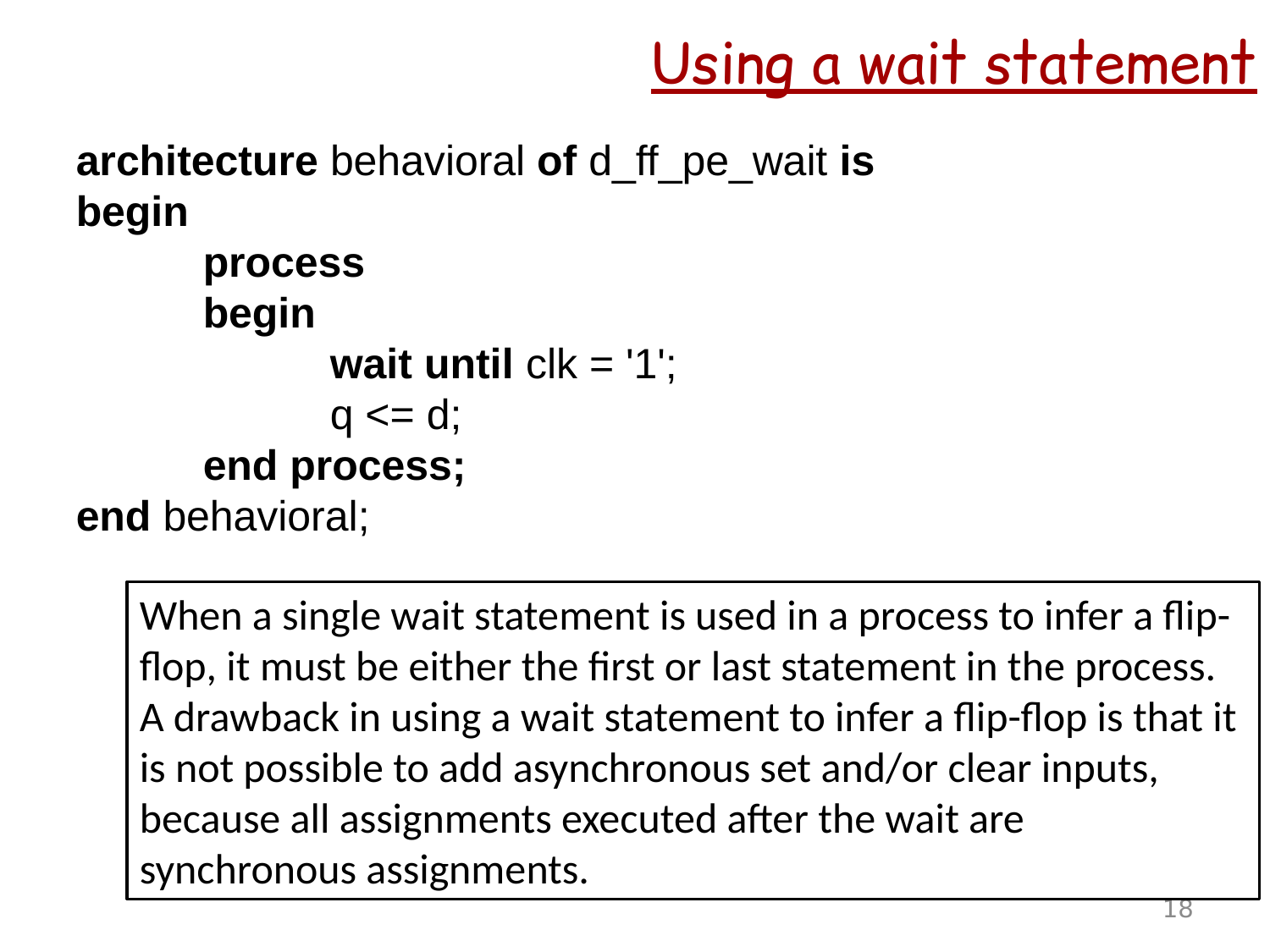

# Using a wait statement
architecture behavioral of d_ff_pe_wait is
begin
	process
	begin
		wait until clk = '1';
		q <= d;
	end process;
end behavioral;

When a single wait statement is used in a process to infer a flip-flop, it must be either the first or last statement in the process.
A drawback in using a wait statement to infer a flip-flop is that it is not possible to add asynchronous set and/or clear inputs, because all assignments executed after the wait are synchronous assignments.
18